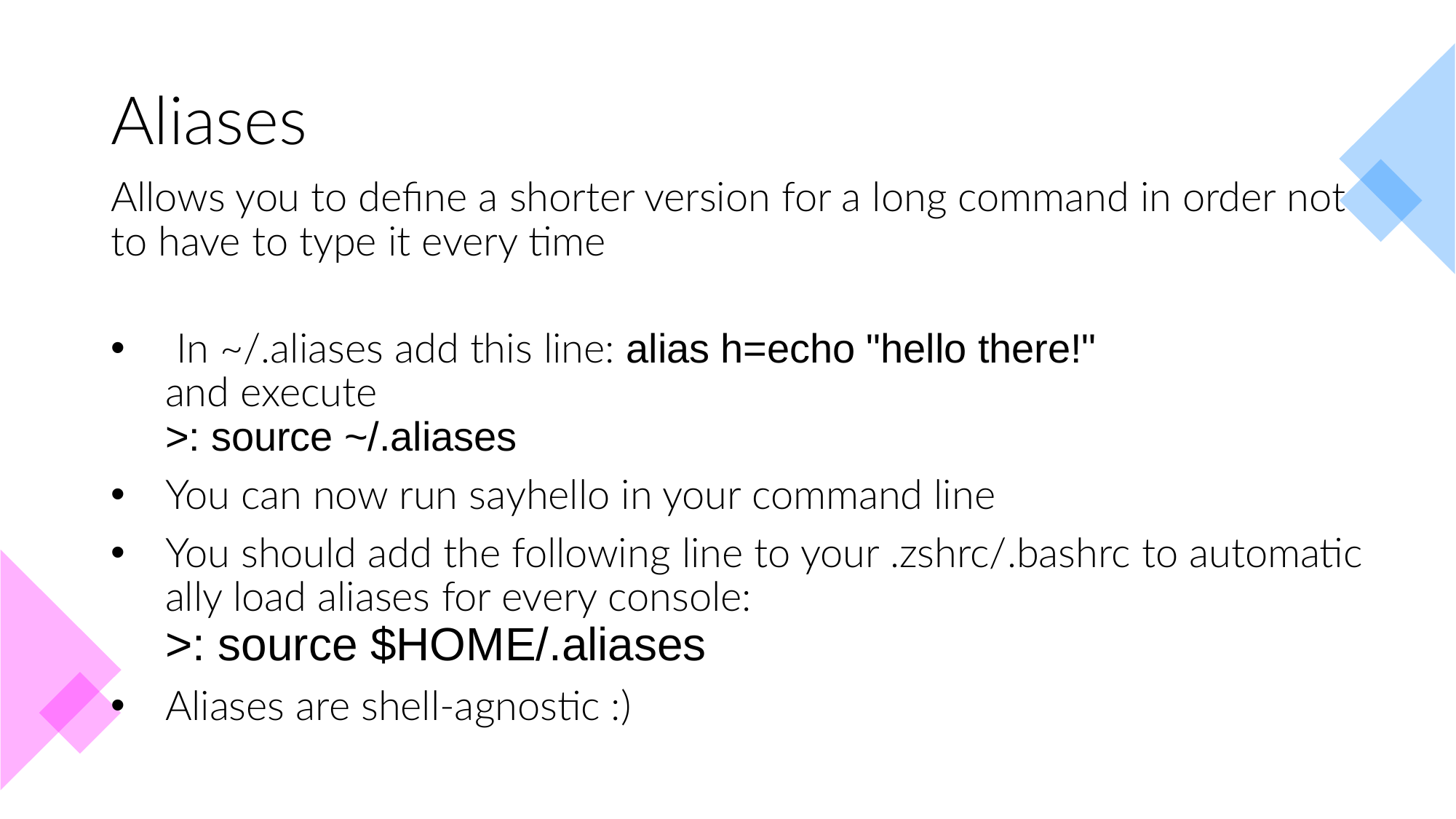

# Aliases
Allows you to define a shorter version for a long command in order not to have to type it every time
 In ~/.aliases add this line: alias h=echo "hello there!"
and execute
>: source ~/.aliases
You can now run sayhello in your command line
You should add the following line to your .zshrc/.bashrc to automatically load aliases for every console:
>: source $HOME/.aliases
Aliases are shell-agnostic :)